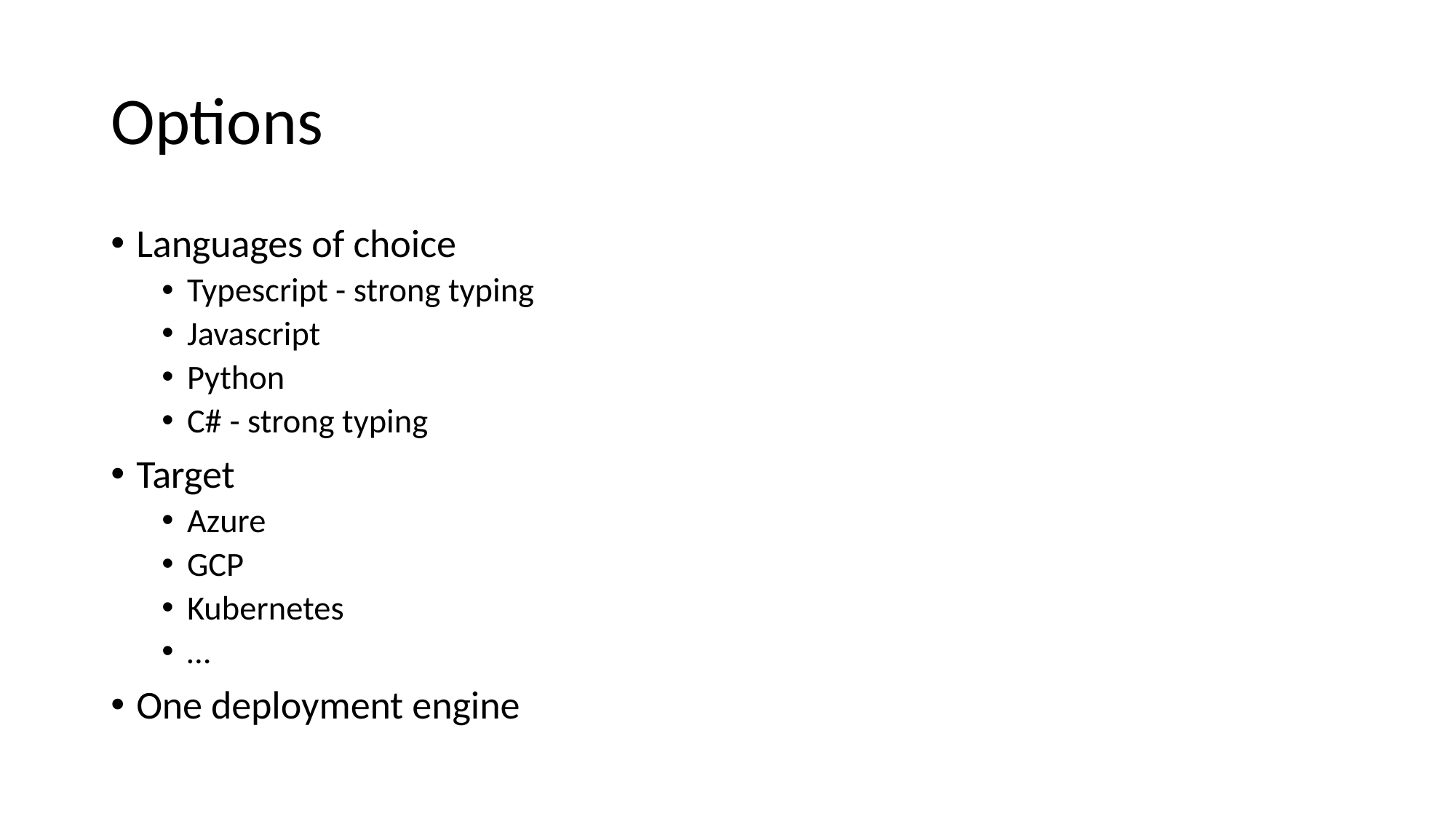

# Options
Languages of choice
Typescript - strong typing
Javascript
Python
C# - strong typing
Target
Azure
GCP
Kubernetes
…
One deployment engine